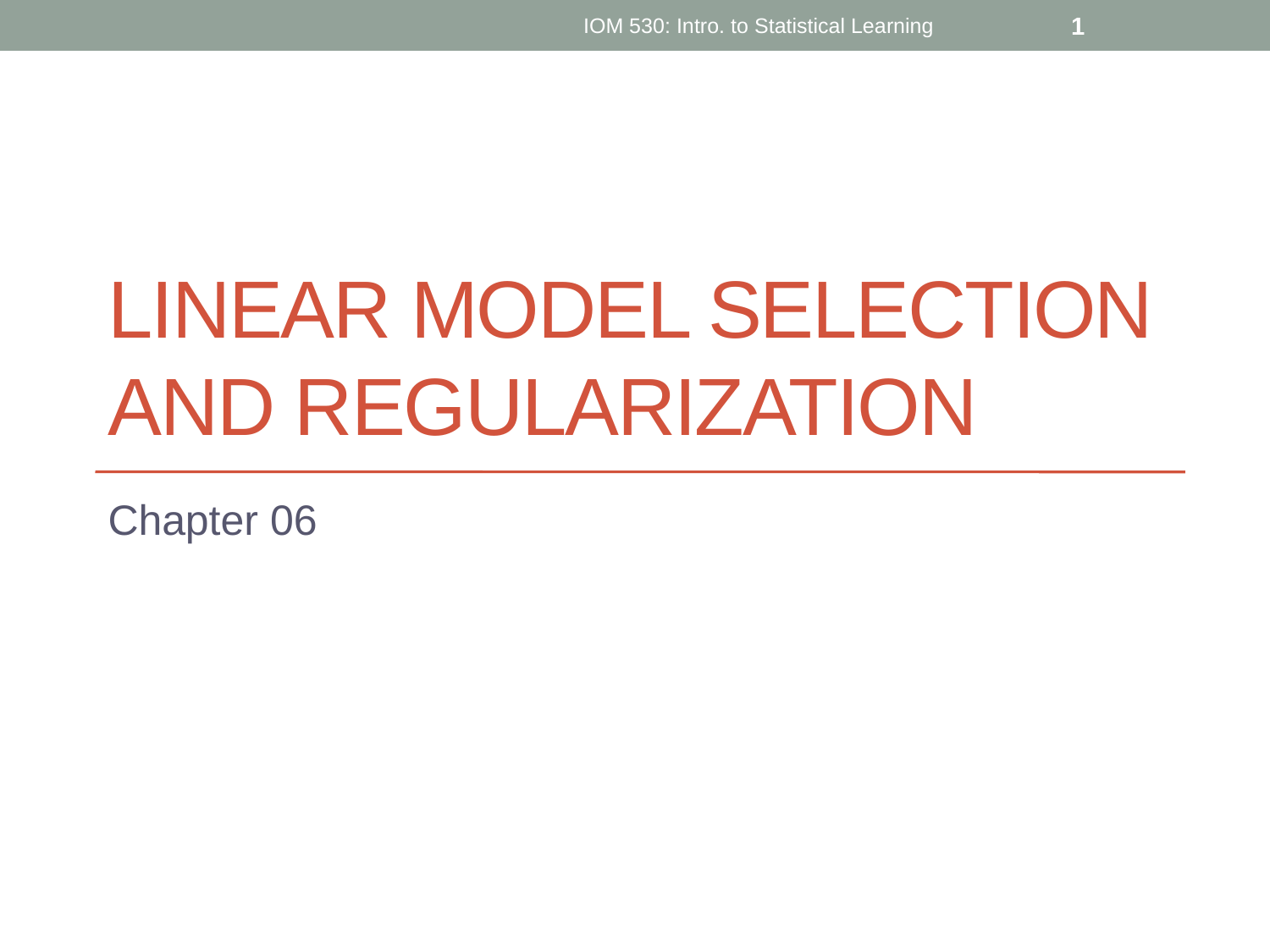

IOM 530: Intro. to Statistical Learning
1
# Linear Model Selection and regularization
Chapter 06